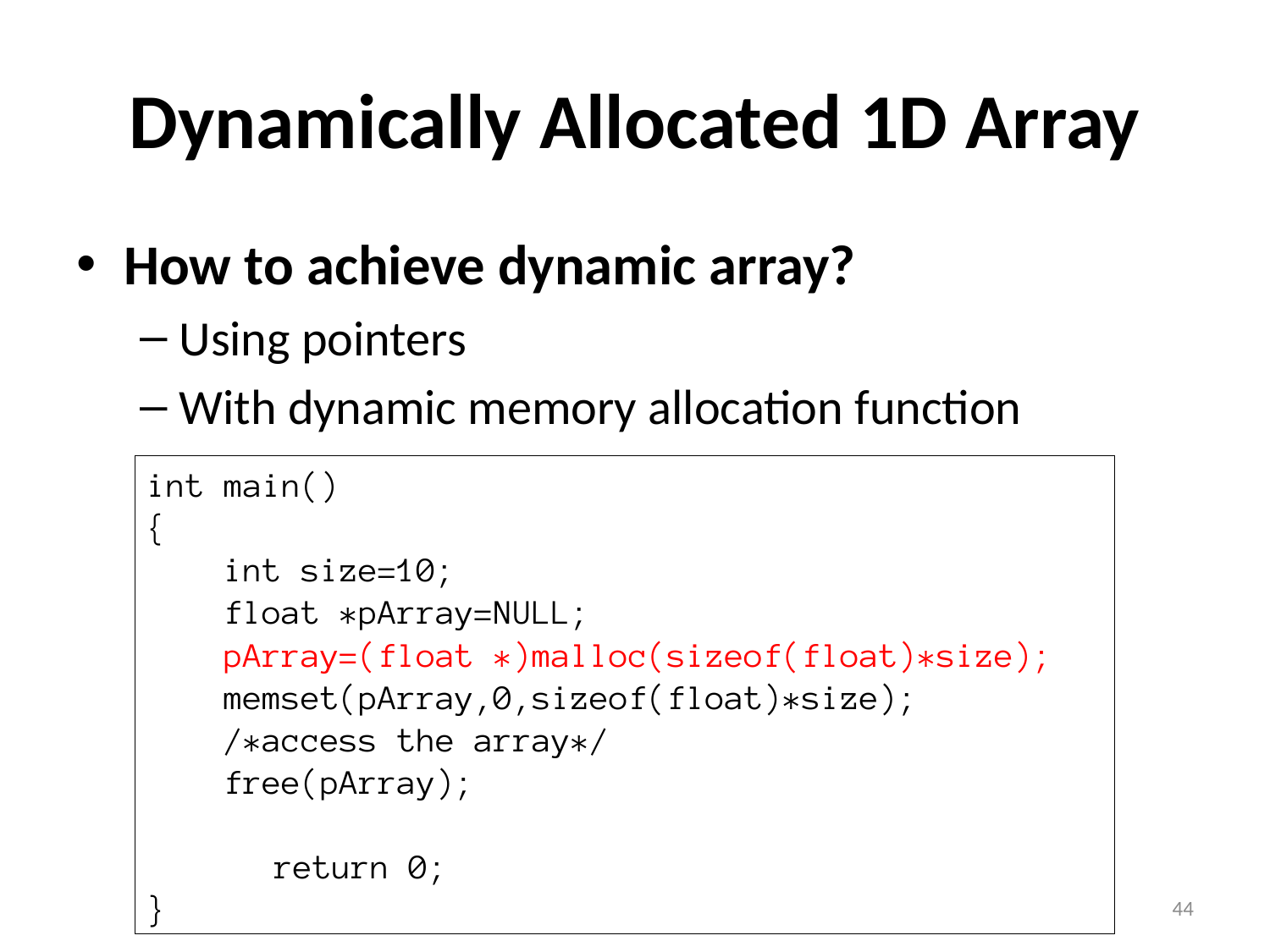

# Dynamically Allocated 1D Array
How to achieve dynamic array?
Using pointers
With dynamic memory allocation function
int main()
{
    int size=10;
    float *pArray=NULL;
    pArray=(float *)malloc(sizeof(float)*size);
    memset(pArray,0,sizeof(float)*size);
    /*access the array*/
    free(pArray);

	return 0;
}
44